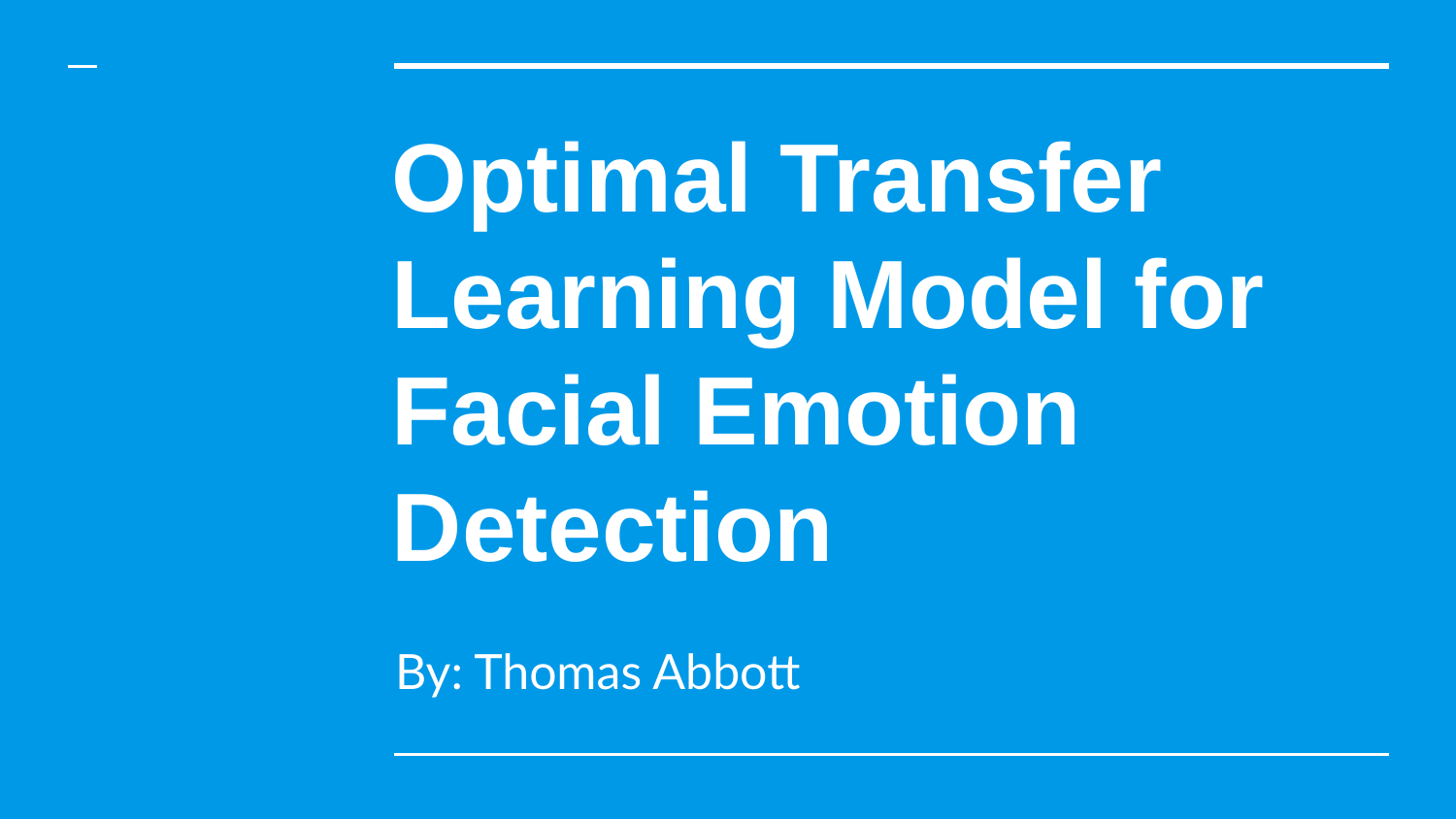

# Optimal Transfer Learning Model for Facial Emotion Detection

By: Thomas Abbott